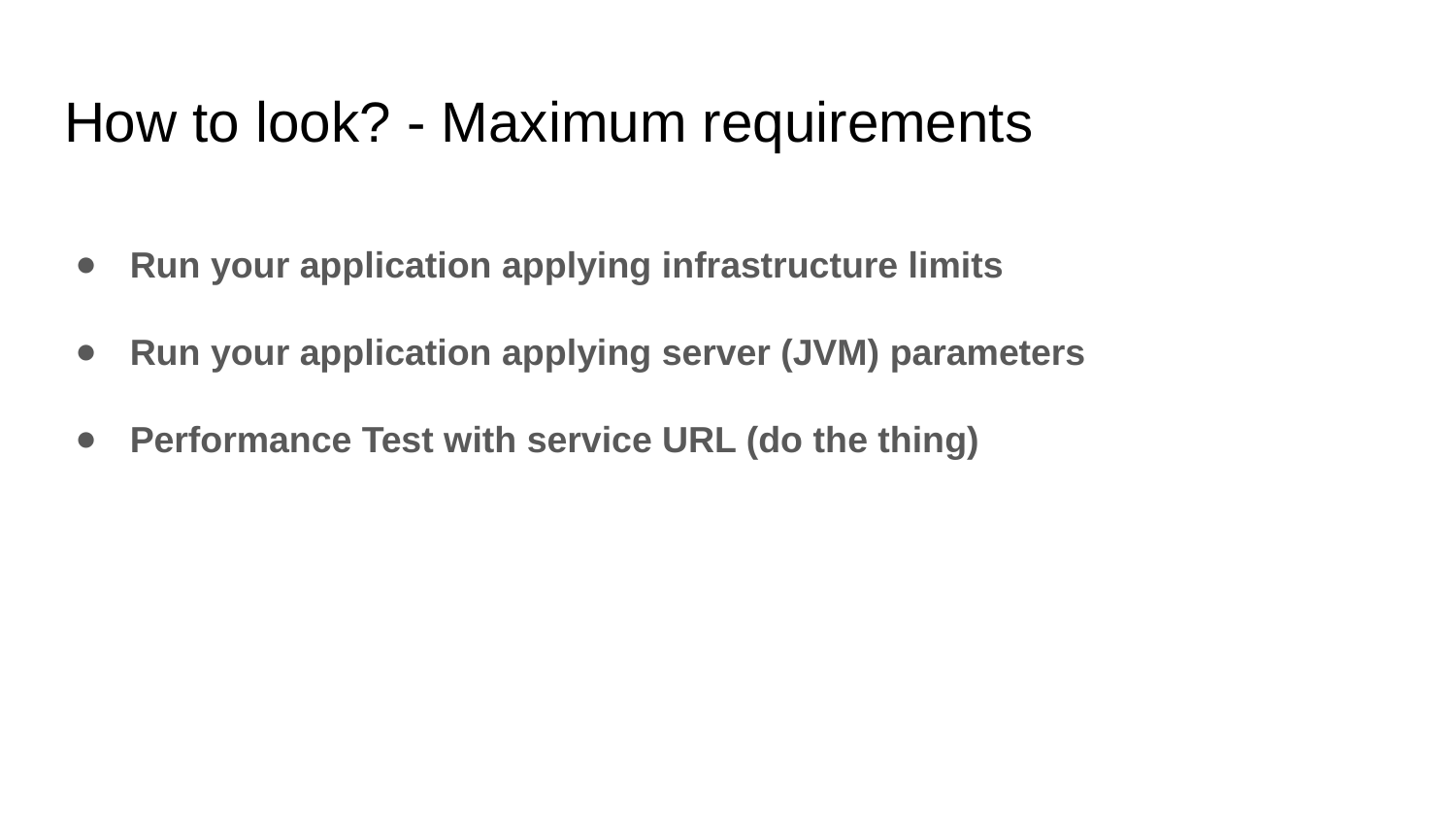

# How to look? - Maximum requirements
Run your application applying infrastructure limits
Run your application applying server (JVM) parameters
Performance Test with service URL (do the thing)